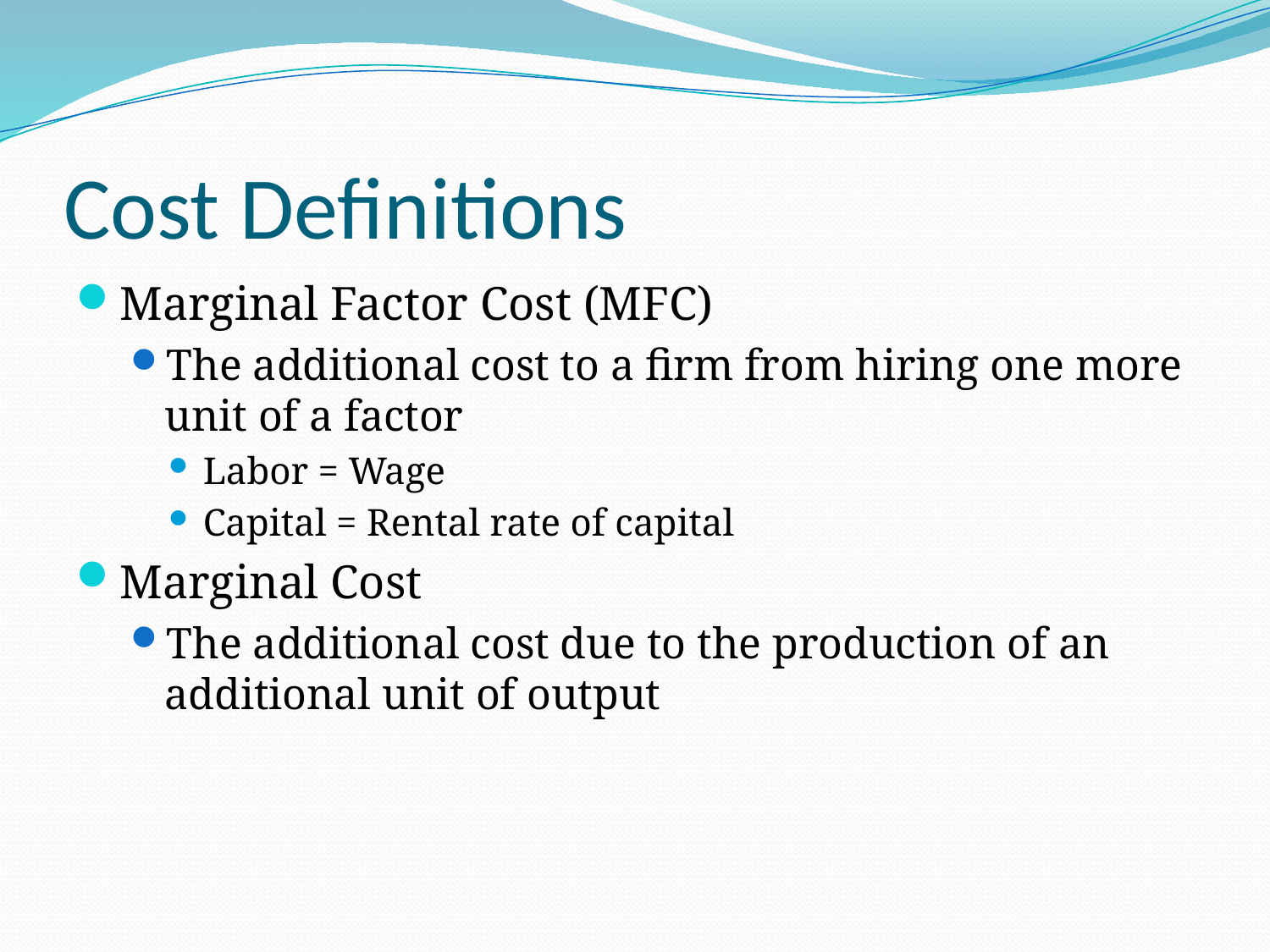

# Cost Definitions
Marginal Factor Cost (MFC)
The additional cost to a firm from hiring one more unit of a factor
Labor = Wage
Capital = Rental rate of capital
Marginal Cost
The additional cost due to the production of an additional unit of output